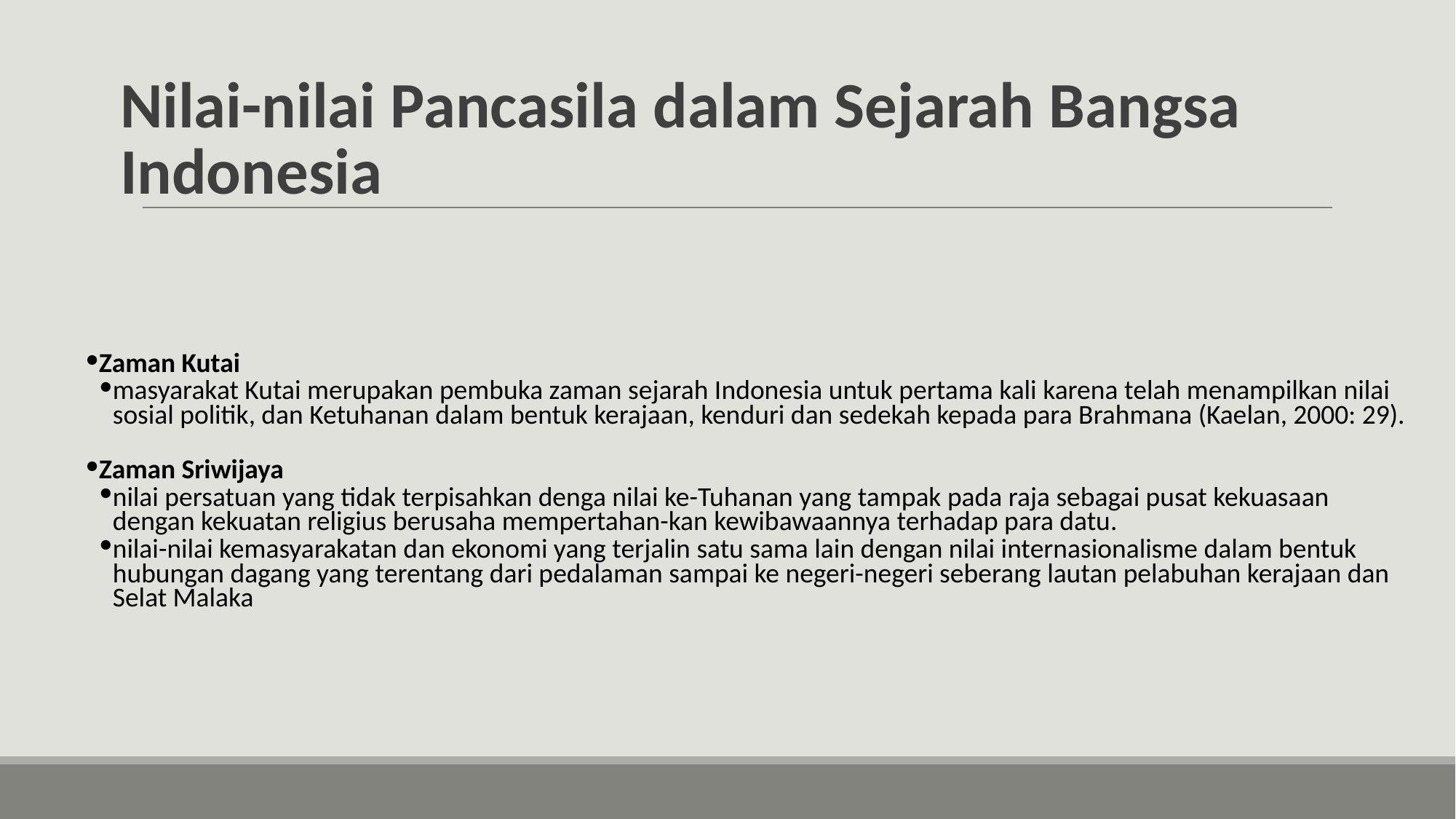

# Nilai-nilai Pancasila dalam Sejarah Bangsa Indonesia
Zaman Kutai
masyarakat Kutai merupakan pembuka zaman sejarah Indonesia untuk pertama kali karena telah menampilkan nilai sosial politik, dan Ketuhanan dalam bentuk kerajaan, kenduri dan sedekah kepada para Brahmana (Kaelan, 2000: 29).

Zaman Sriwijaya
nilai persatuan yang tidak terpisahkan denga nilai ke-Tuhanan yang tampak pada raja sebagai pusat kekuasaan dengan kekuatan religius berusaha mempertahan-kan kewibawaannya terhadap para datu.
nilai-nilai kemasyarakatan dan ekonomi yang terjalin satu sama lain dengan nilai internasionalisme dalam bentuk hubungan dagang yang terentang dari pedalaman sampai ke negeri-negeri seberang lautan pelabuhan kerajaan dan Selat Malaka